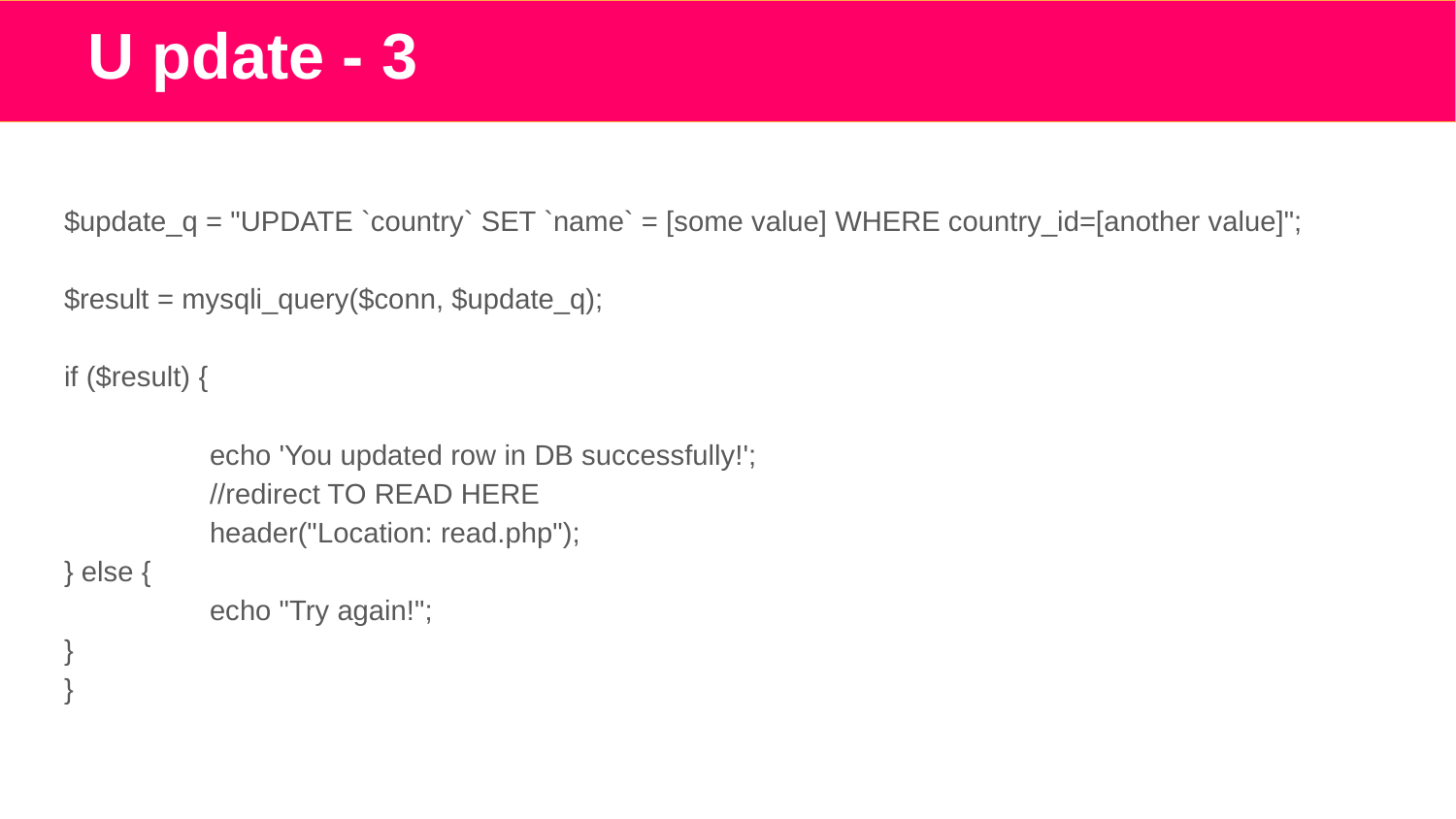

U pdate - 3
$update_q = "UPDATE `country` SET `name` = [some value] WHERE country_id=[another value]";

$result = mysqli_query($conn, $update_q);

if ($result) {

	echo 'You updated row in DB successfully!';
	//redirect TO READ HERE
	header("Location: read.php");
} else {
	echo "Try again!";
}
}